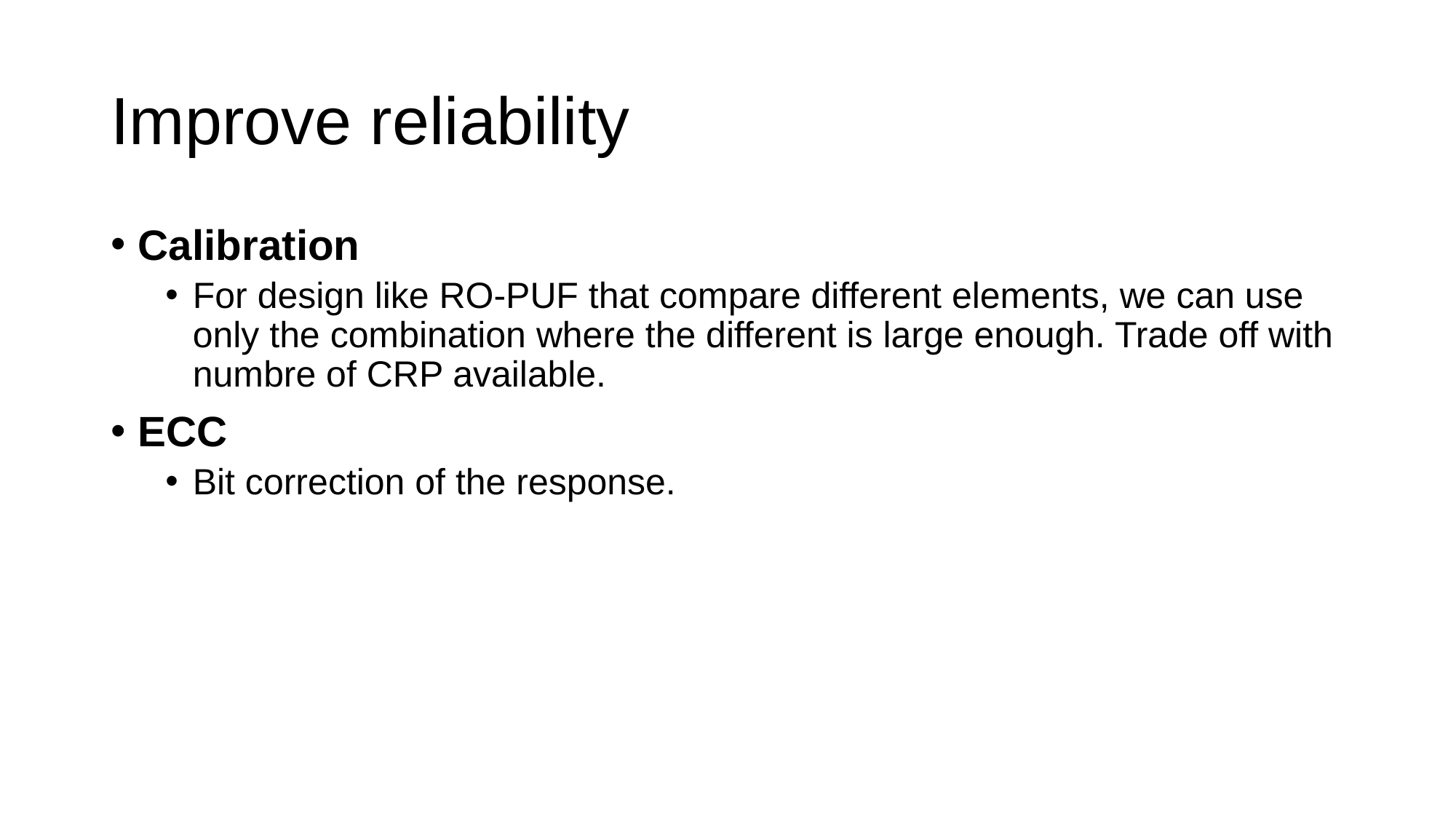

# Improve reliability
Calibration
For design like RO-PUF that compare different elements, we can use only the combination where the different is large enough. Trade off with numbre of CRP available.
ECC
Bit correction of the response.